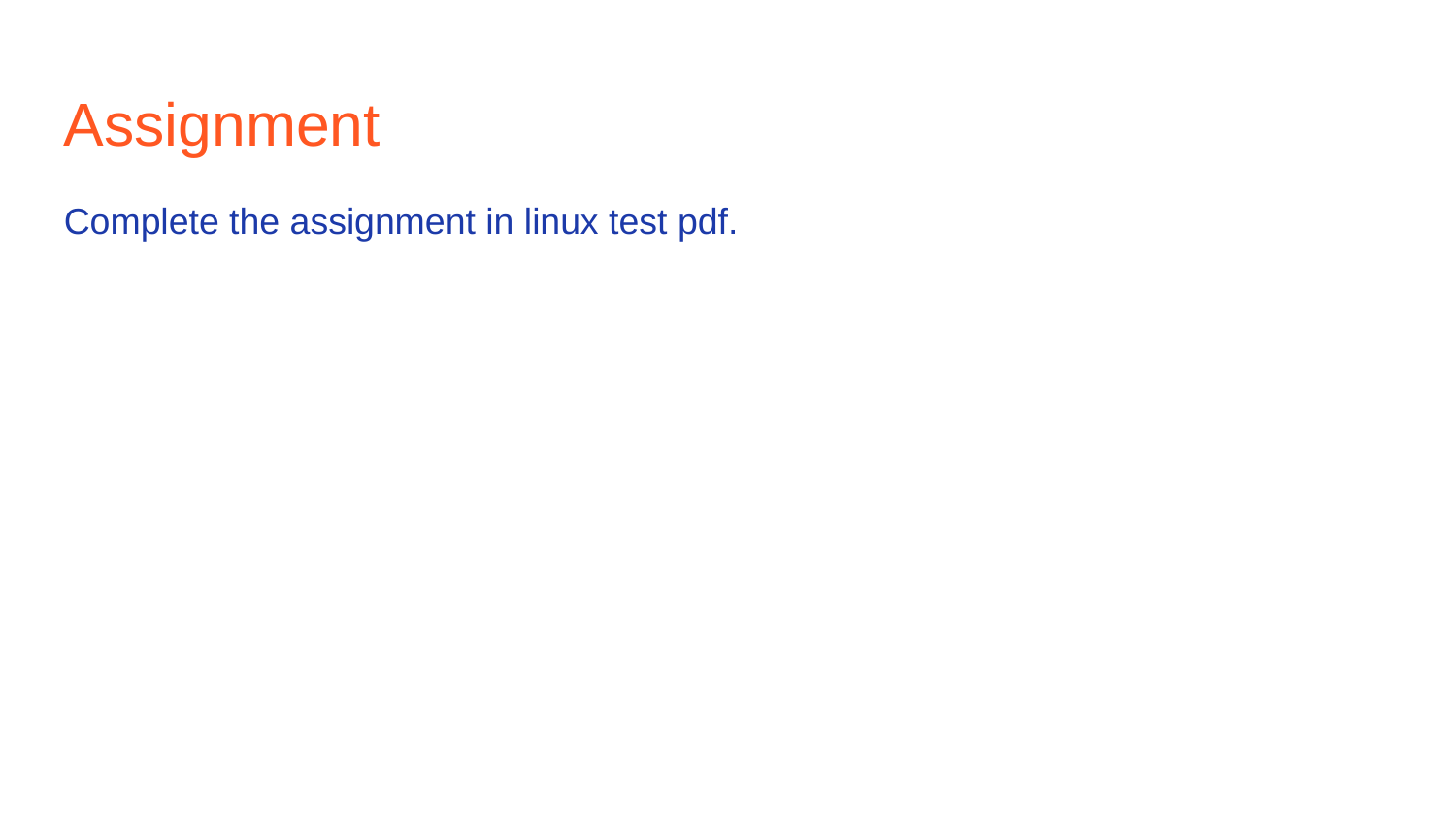

Assignment
Complete the assignment in linux test pdf.